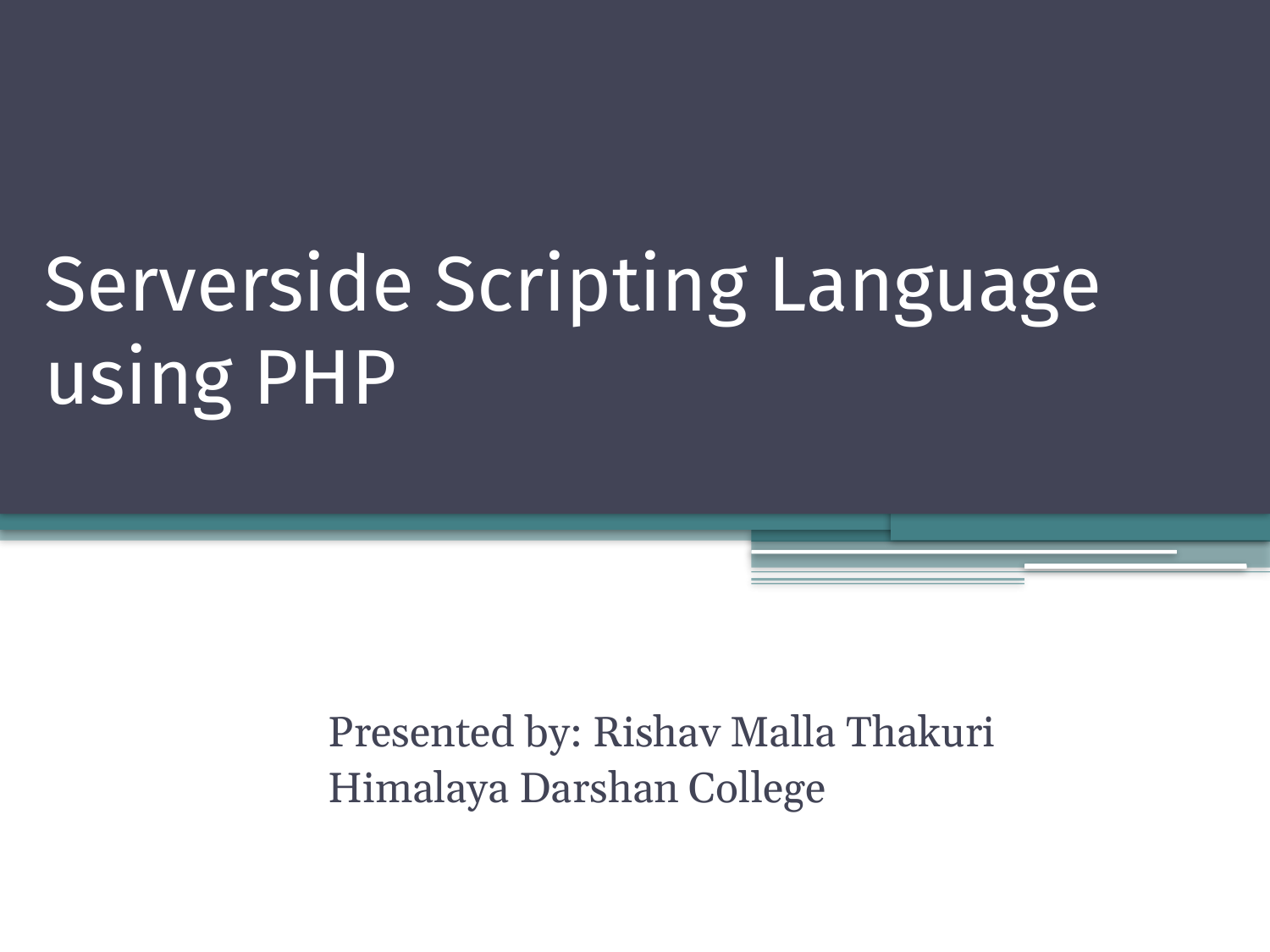

# Serverside Scripting Language using PHP
Presented by: Rishav Malla Thakuri
Himalaya Darshan College